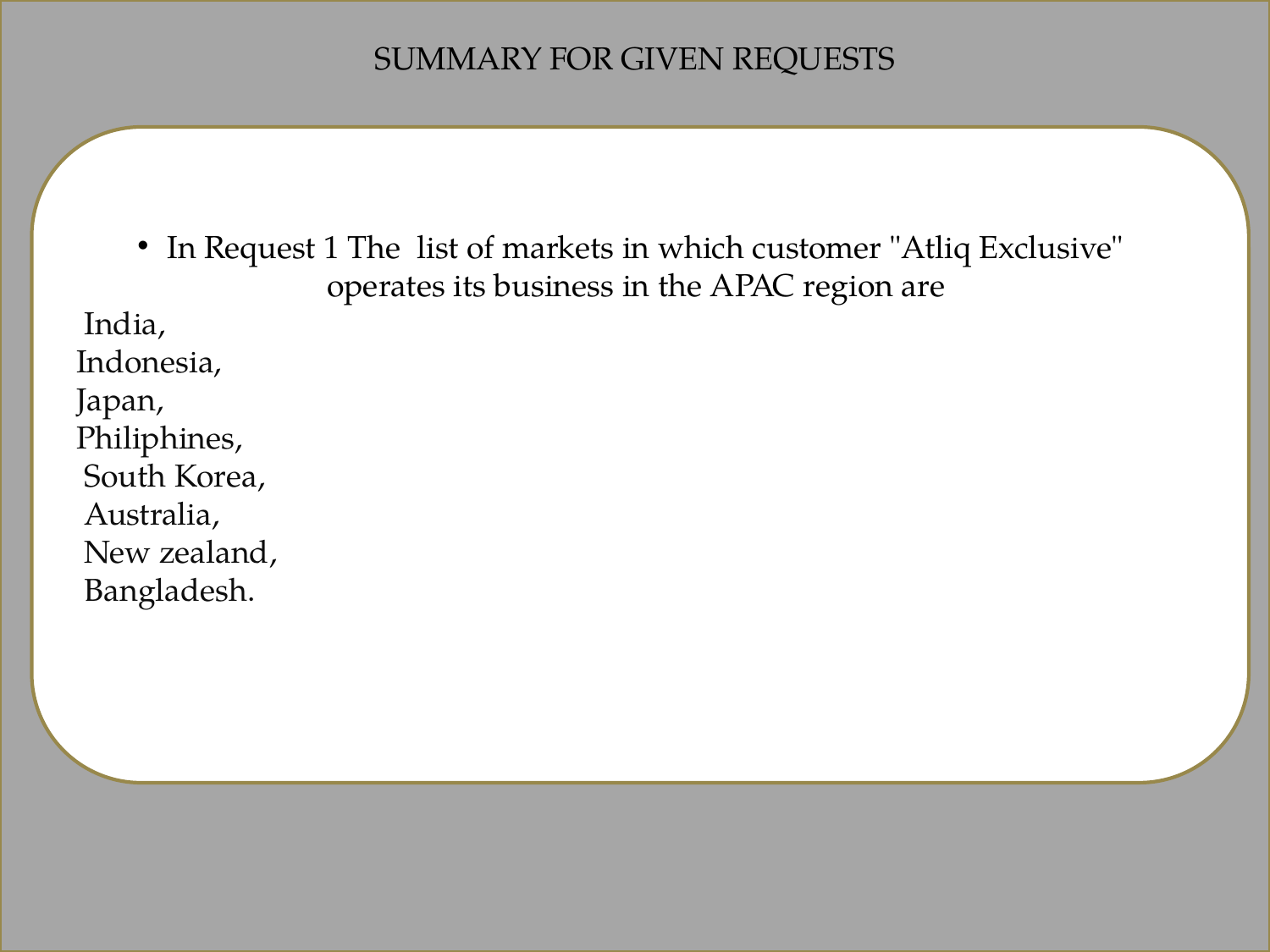

SUMMARY FOR GIVEN REQUESTS

In Request 1 The  list of markets in which customer "Atliq Exclusive" operates its business in the APAC region are
 India,
Indonesia,
Japan,
Philiphines,
 South Korea,
 Australia,
 New zealand,
 Bangladesh.